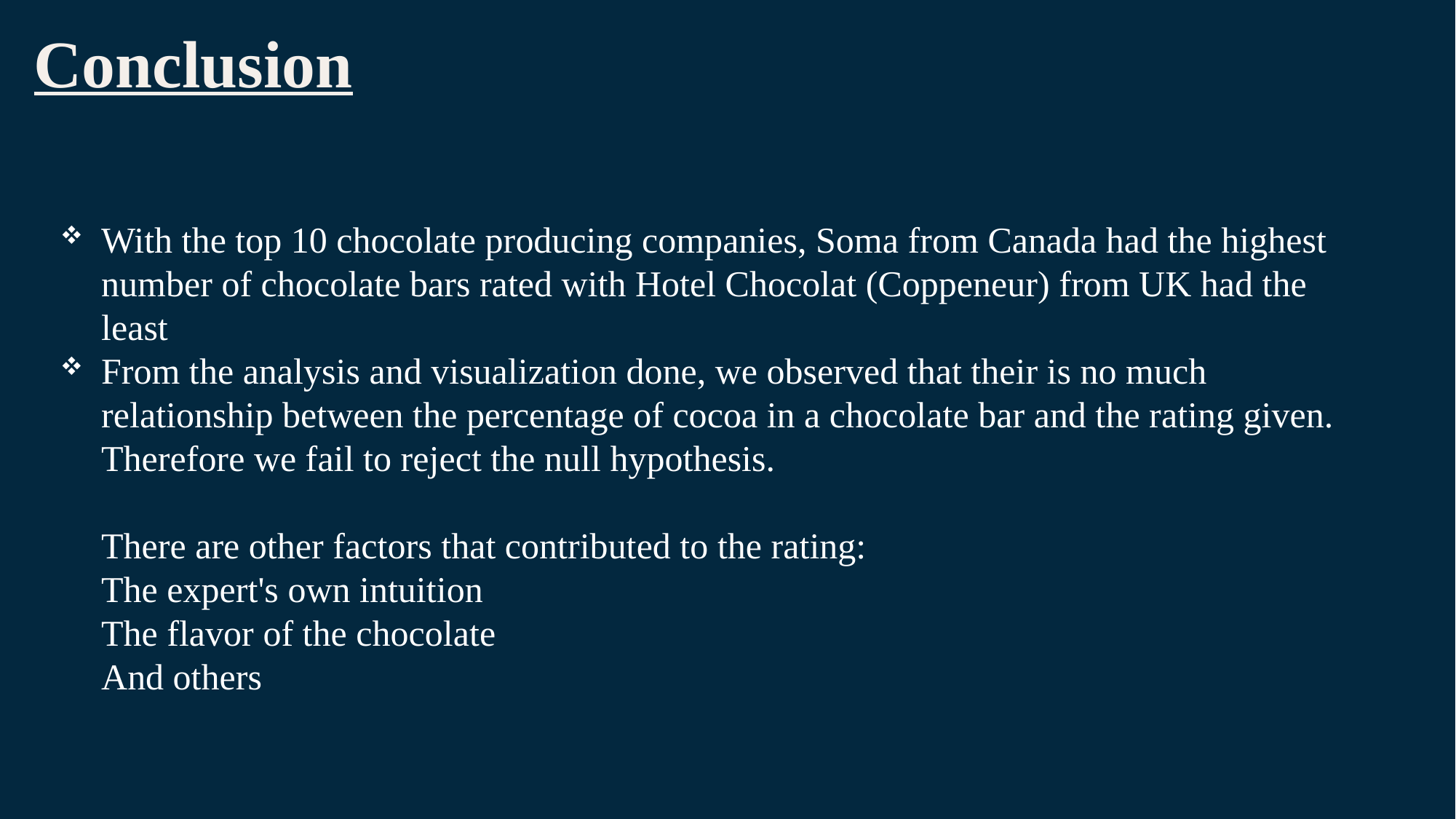

# Conclusion
With the top 10 chocolate producing companies, Soma from Canada had the highest number of chocolate bars rated with Hotel Chocolat (Coppeneur) from UK had the least
From the analysis and visualization done, we observed that their is no much relationship between the percentage of cocoa in a chocolate bar and the rating given. Therefore we fail to reject the null hypothesis.
There are other factors that contributed to the rating:
The expert's own intuition
The flavor of the chocolate
And others